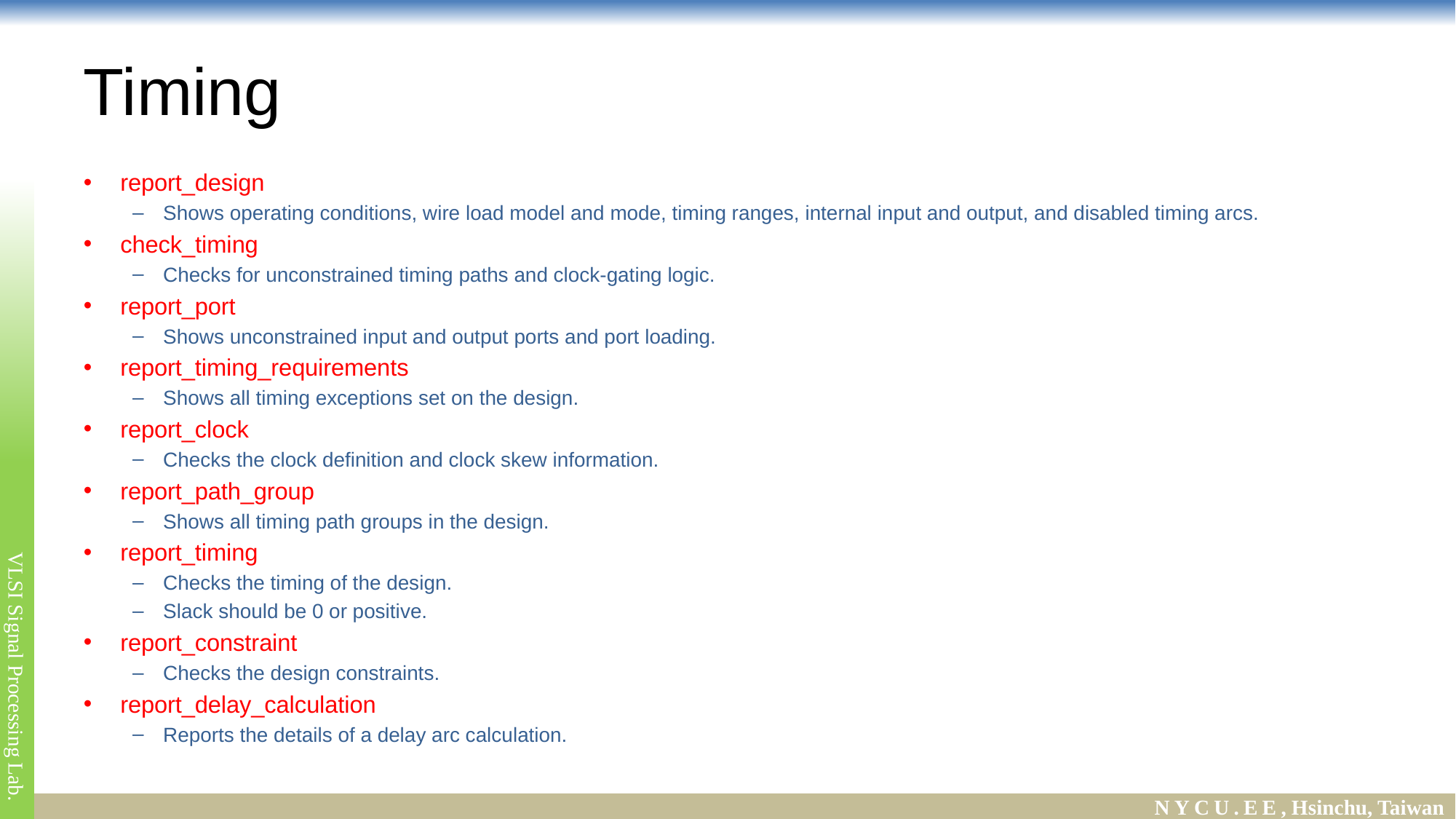

# Timing
report_design
Shows operating conditions, wire load model and mode, timing ranges, internal input and output, and disabled timing arcs.
check_timing
Checks for unconstrained timing paths and clock-gating logic.
report_port
Shows unconstrained input and output ports and port loading.
report_timing_requirements
Shows all timing exceptions set on the design.
report_clock
Checks the clock definition and clock skew information.
report_path_group
Shows all timing path groups in the design.
report_timing
Checks the timing of the design.
Slack should be 0 or positive.
report_constraint
Checks the design constraints.
report_delay_calculation
Reports the details of a delay arc calculation.